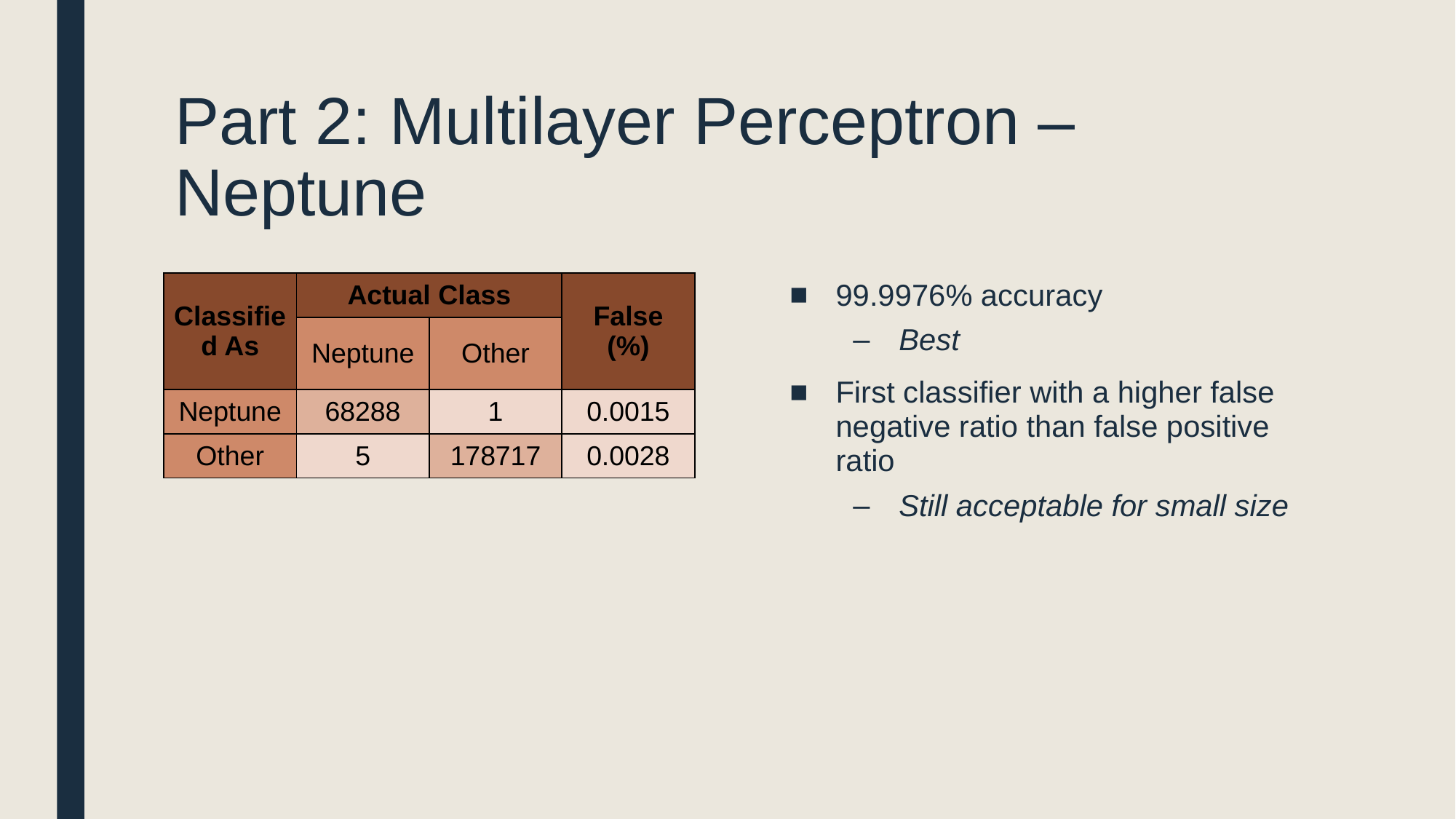

# Part 2: Multilayer Perceptron – Neptune
99.9976% accuracy
Best
First classifier with a higher false negative ratio than false positive ratio
Still acceptable for small size
| Classified As | Actual Class |  | False (%) |
| --- | --- | --- | --- |
|  | Neptune | Other |  |
| Neptune | 68288 | 1 | 0.0015 |
| Other | 5 | 178717 | 0.0028 |